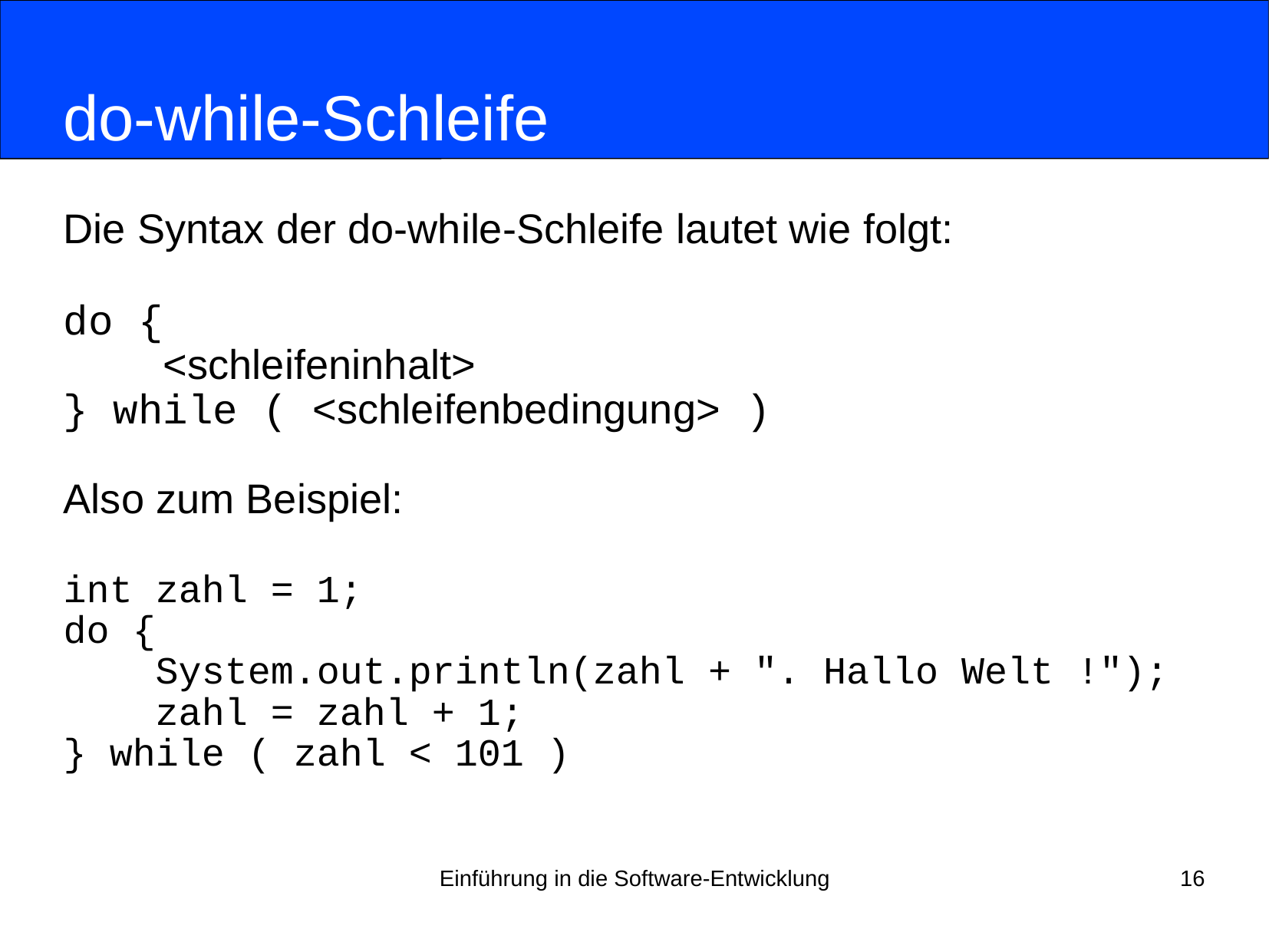

# do-while-Schleife
Die Syntax der do-while-Schleife lautet wie folgt:

do {
    <schleifeninhalt>
} while ( <schleifenbedingung> )‏

Also zum Beispiel:

int zahl = 1;
do {
    System.out.println(zahl + ". Hallo Welt !");
    zahl = zahl + 1;
} while ( zahl < 101 )

Einführung in die Software-Entwicklung
16